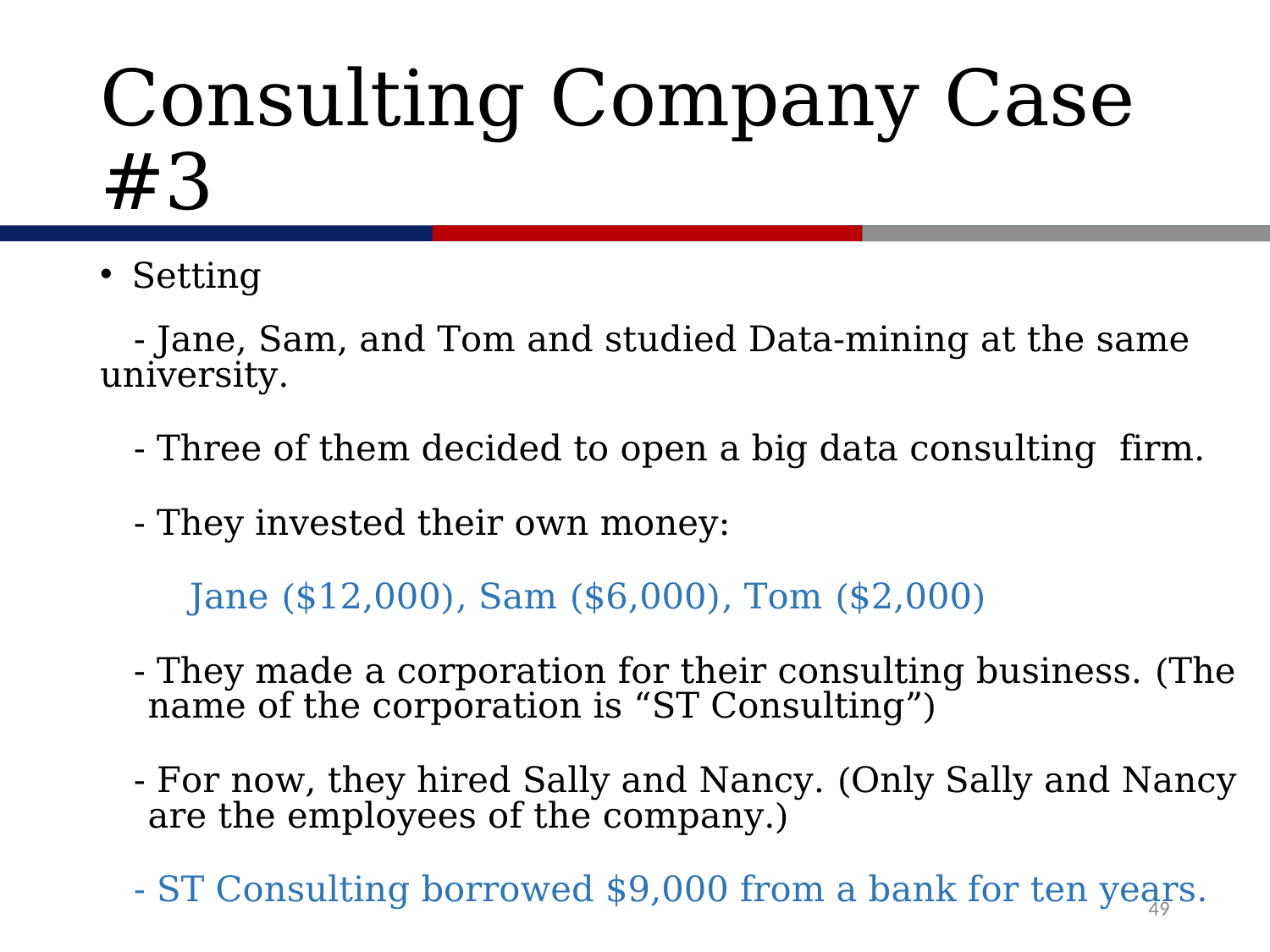

# Consulting Company Case #3
Setting
   - Jane, Sam, and Tom and studied Data-mining at the same university.
   - Three of them decided to open a big data consulting  firm.
   - They invested their own money:
        Jane ($12,000), Sam ($6,000), Tom ($2,000)
   - They made a corporation for their consulting business. (The name of the corporation is “ST Consulting”)
   - For now, they hired Sally and Nancy. (Only Sally and Nancy are the employees of the company.)
   - ST Consulting borrowed $9,000 from a bank for ten years.
49